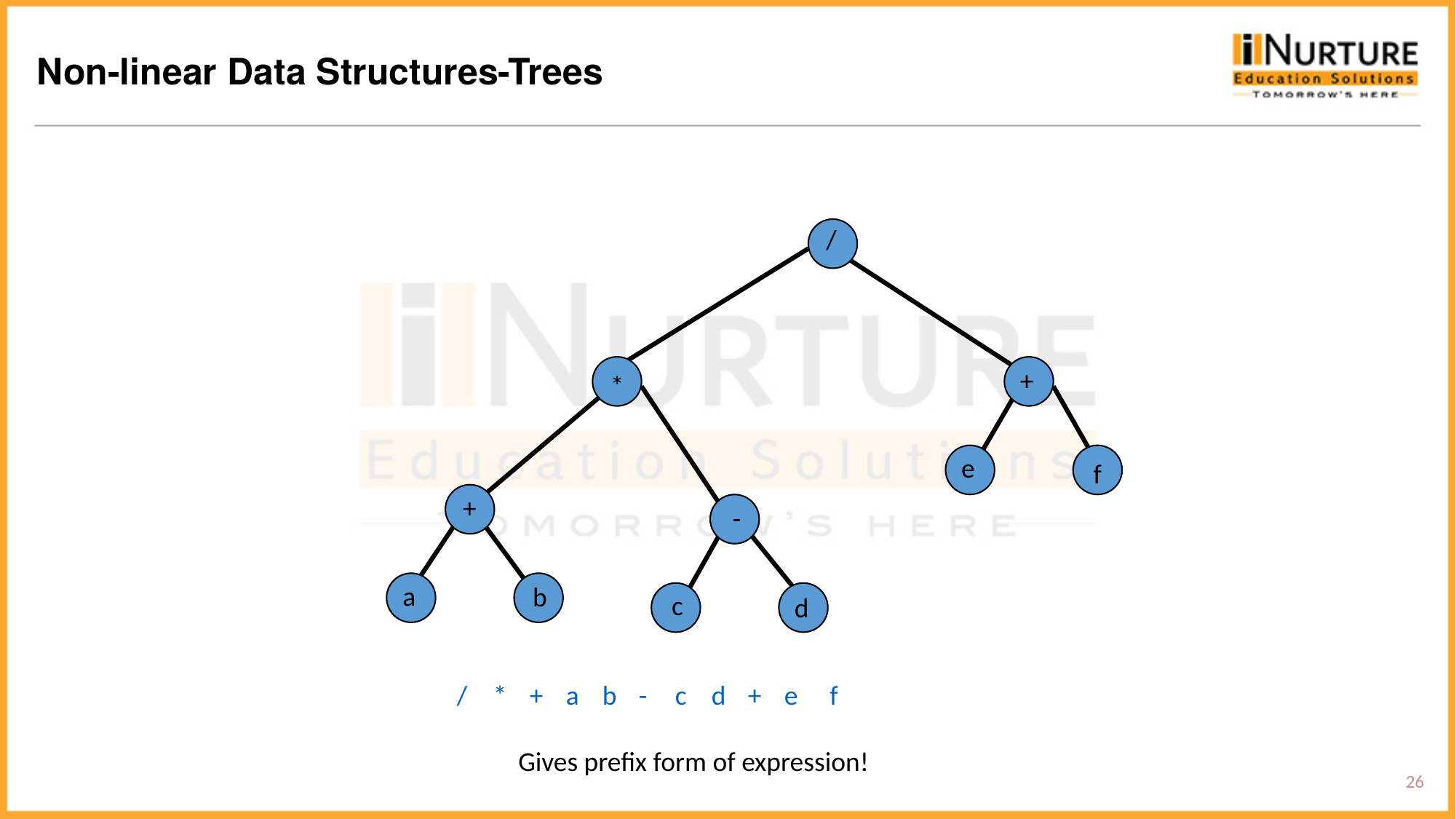

Non-linear Data Structures-Trees
/

+
*

e

f

+

-

a

b

c

d
/
*
+
a
b
-
c
d
+
e
f
Gives prefix form of expression!
26